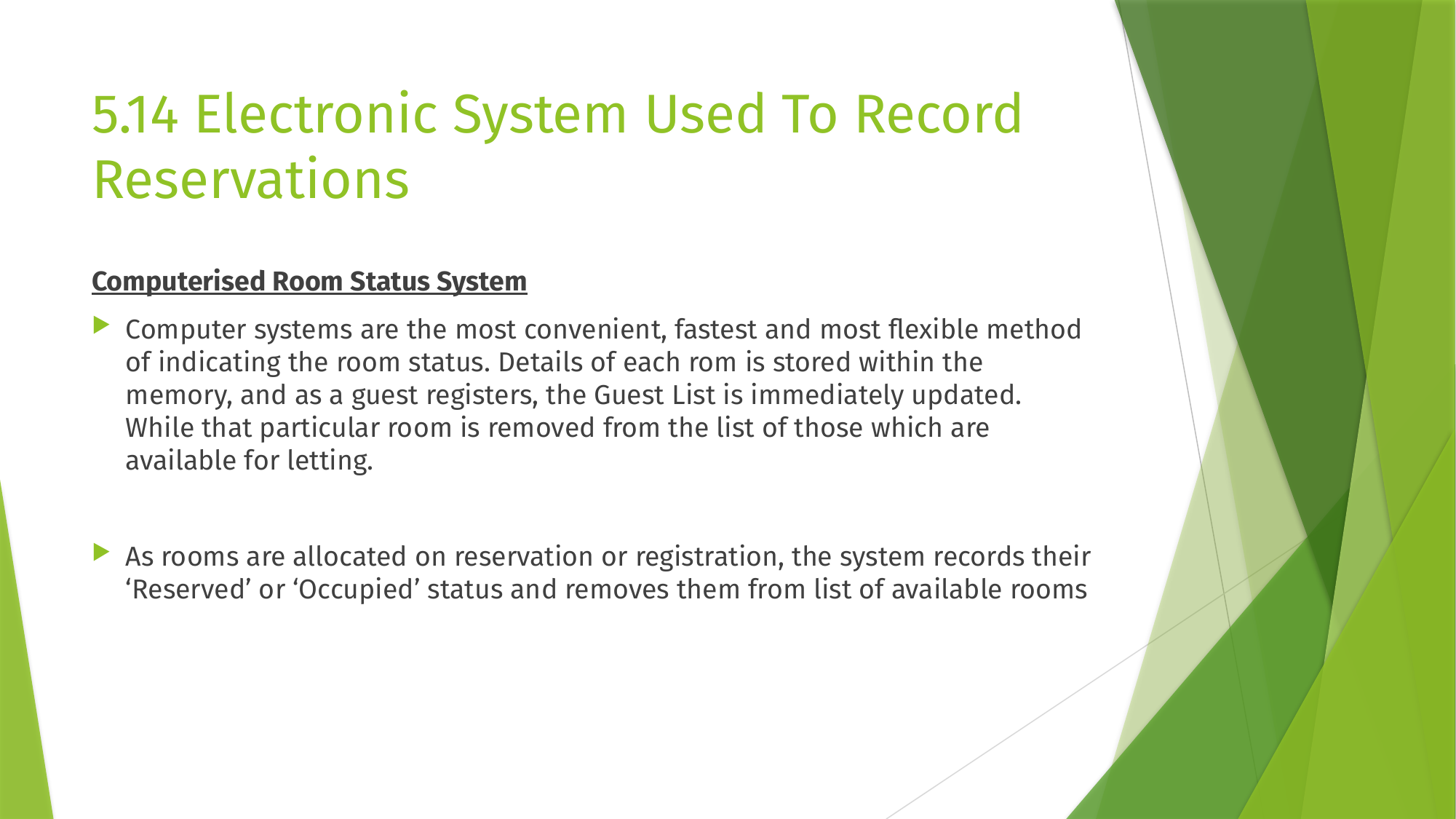

# 5.14 Electronic System Used To Record Reservations
Computerised Room Status System
Computer systems are the most convenient, fastest and most flexible method of indicating the room status. Details of each rom is stored within the memory, and as a guest registers, the Guest List is immediately updated. While that particular room is removed from the list of those which are available for letting.

As rooms are allocated on reservation or registration, the system records their ‘Reserved’ or ‘Occupied’ status and removes them from list of available rooms